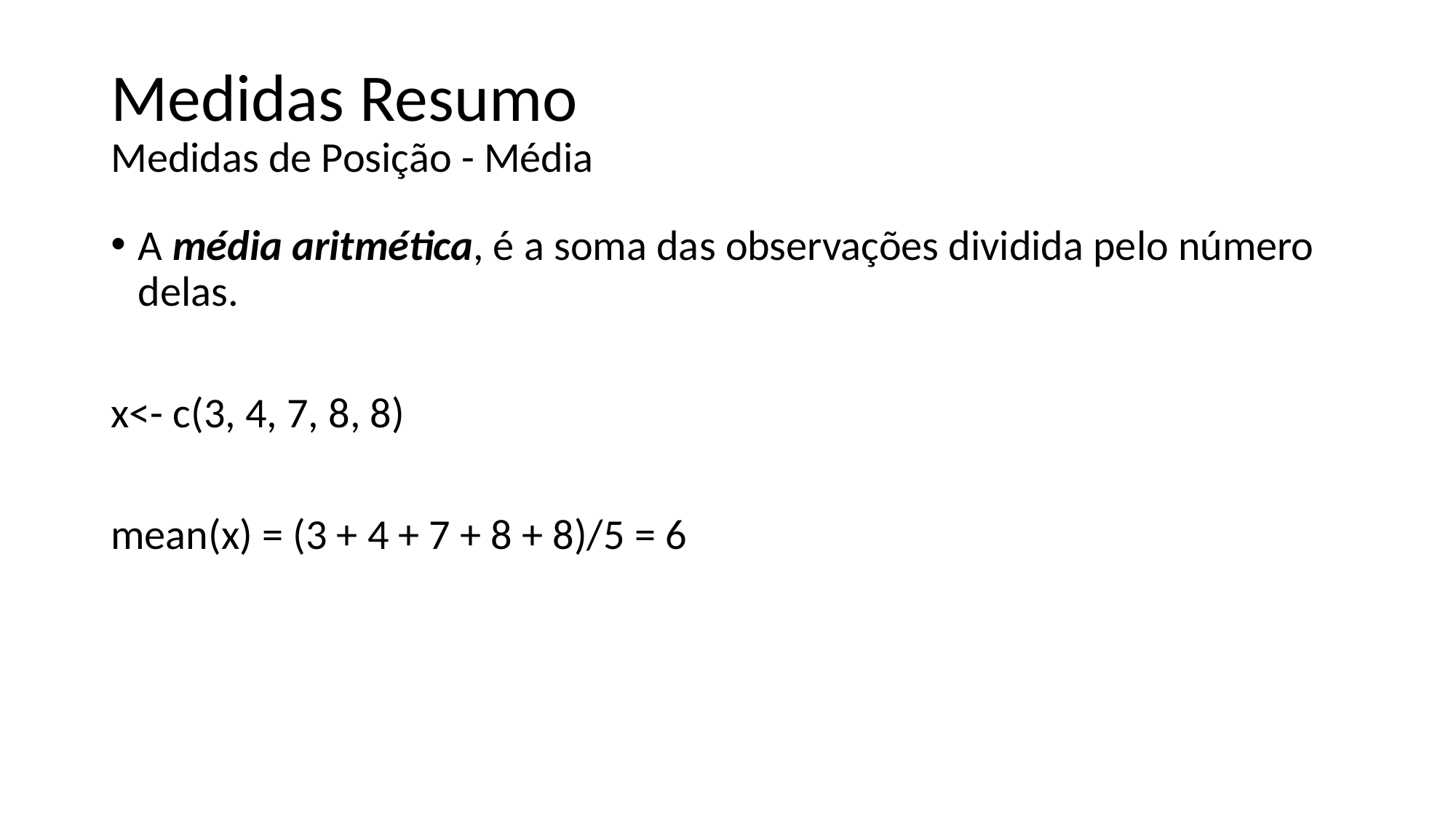

# Medidas Resumo Medidas de Posição - Média
A média aritmética, é a soma das observações dividida pelo número delas.

x<- c(3, 4, 7, 8, 8)

mean(x) = (3 + 4 + 7 + 8 + 8)/5 = 6